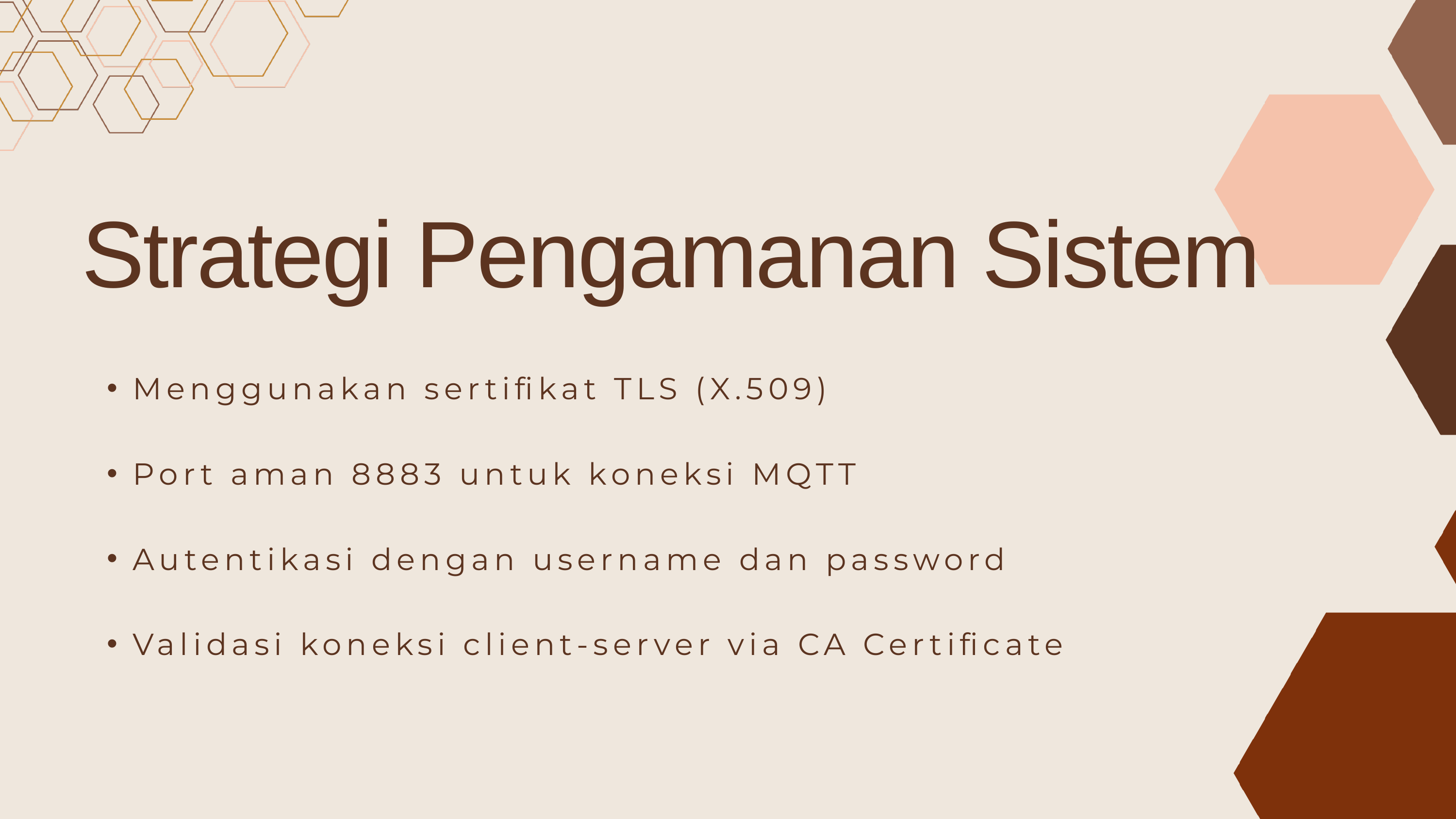

Strategi Pengamanan Sistem
Menggunakan sertifikat TLS (X.509)

Port aman 8883 untuk koneksi MQTT

Autentikasi dengan username dan password

Validasi koneksi client-server via CA Certificate